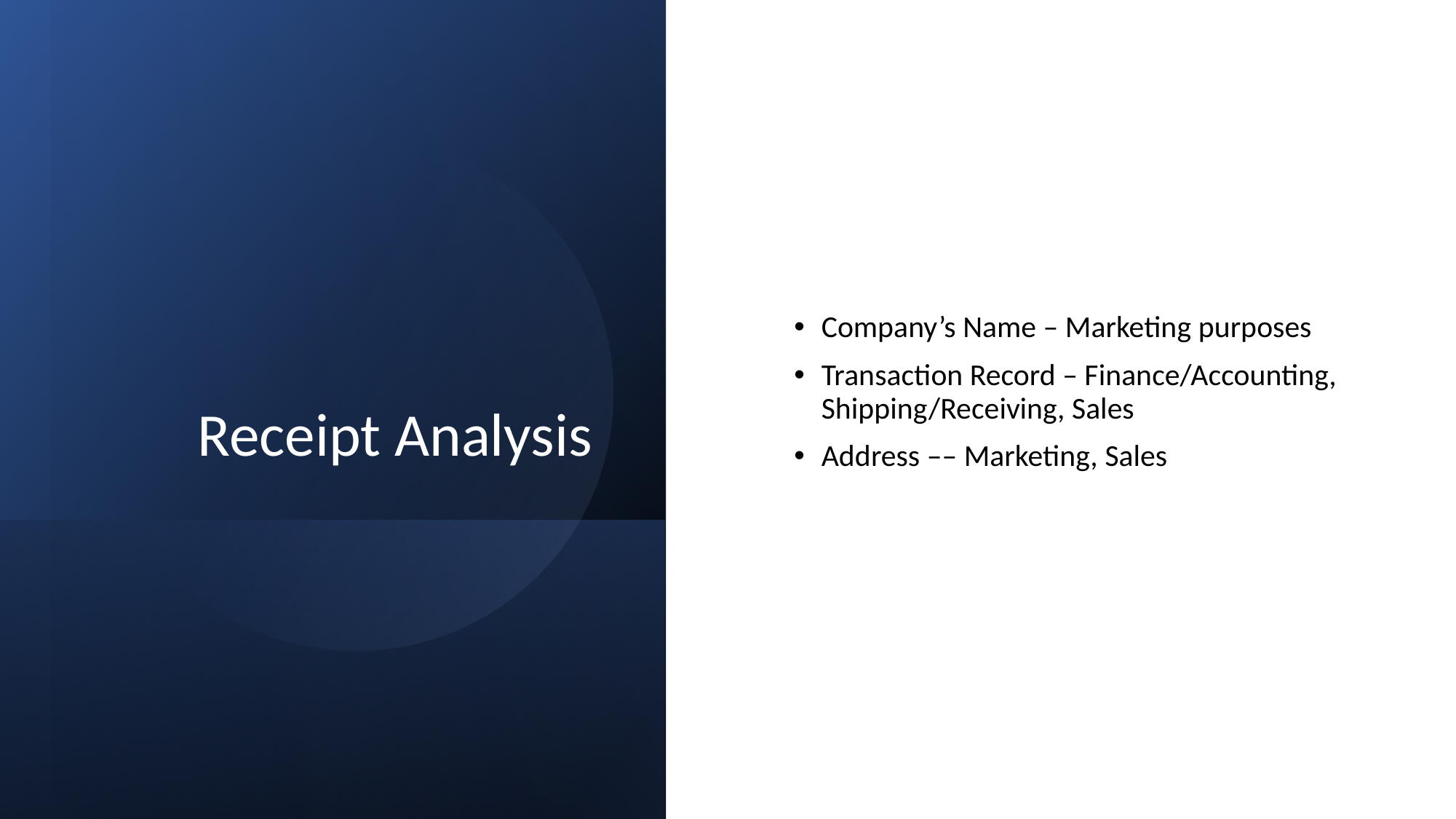

# Receipt Analysis

Company’s Name – Marketing purposes
Transaction Record – Finance/Accounting, Shipping/Receiving, Sales
Address –– Marketing, Sales